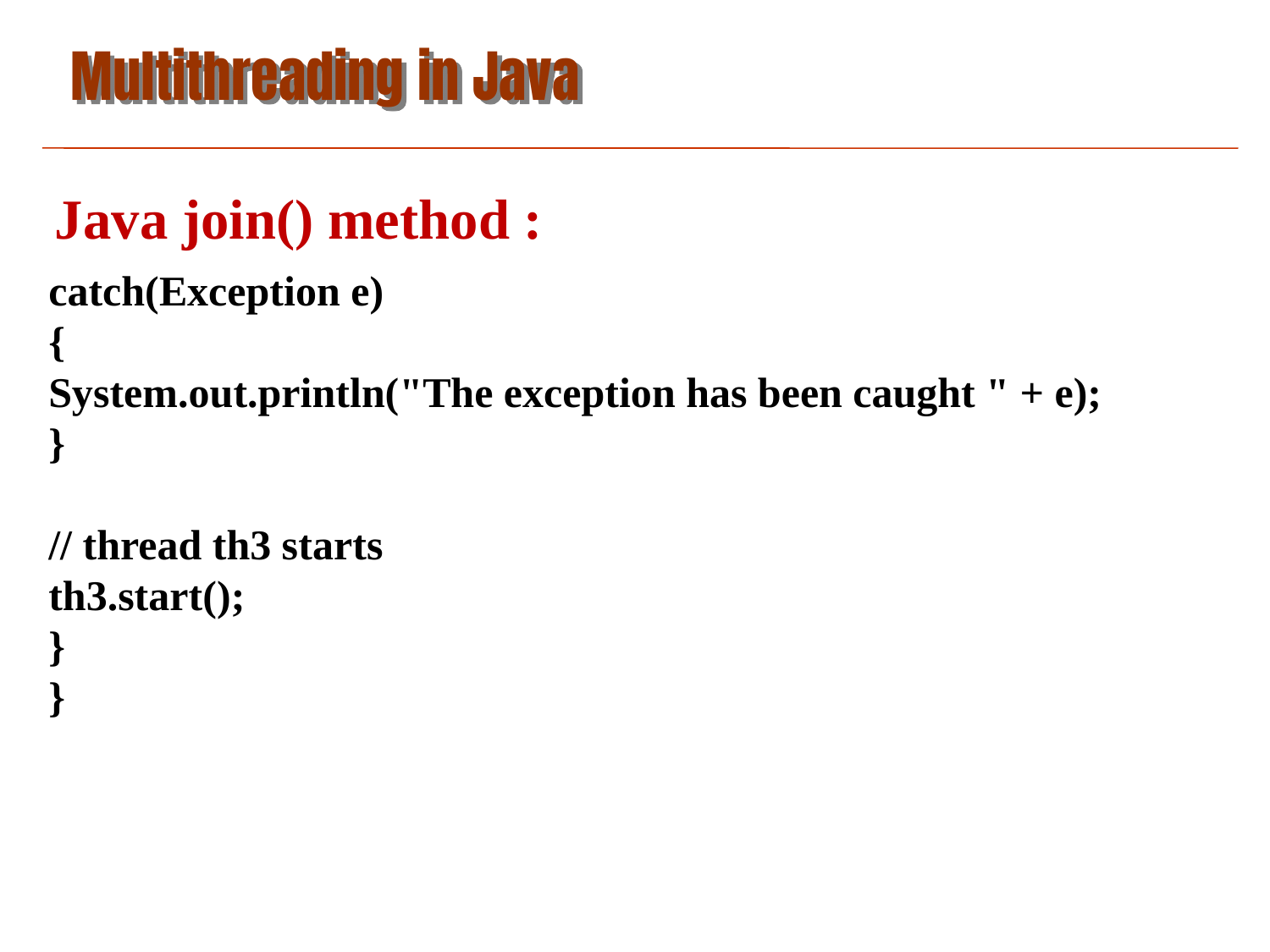

Multithreading in Java

Java join() method :
catch(Exception e)
{
System.out.println("The exception has been caught " + e);
}

// thread th3 starts
th3.start();
}
}